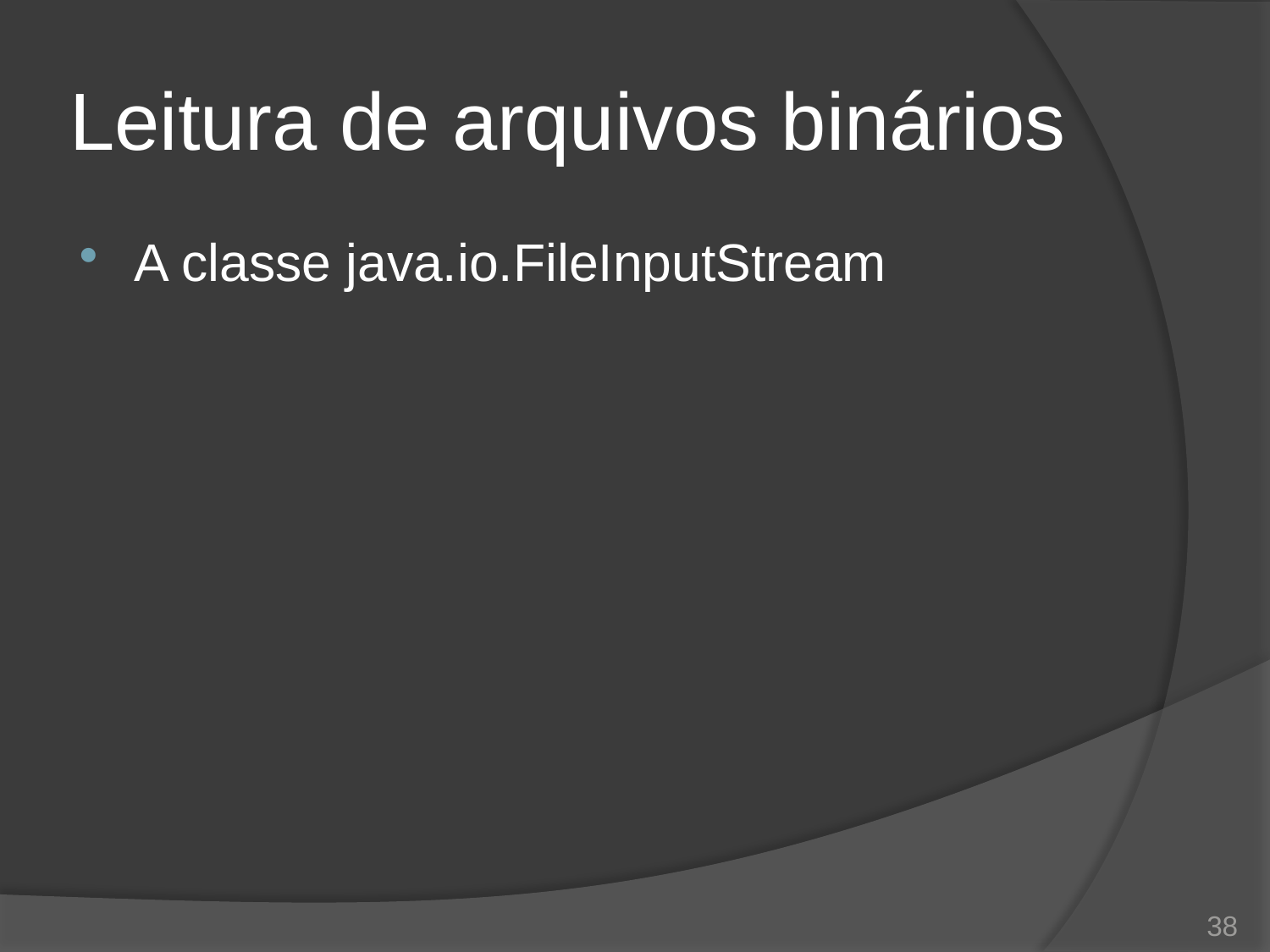

# Leitura de arquivos binários
A classe java.io.FileInputStream
38